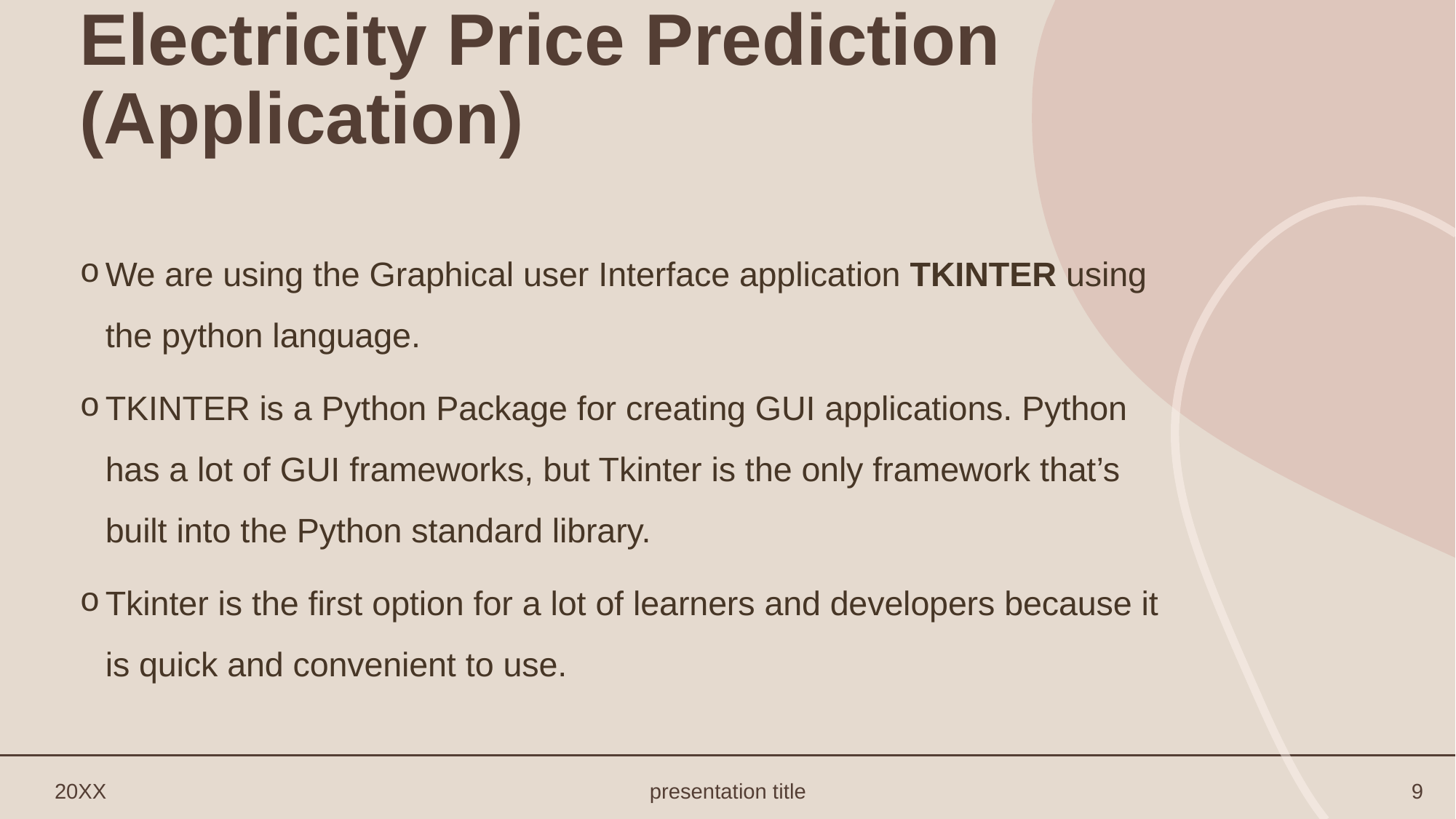

# Electricity Price Prediction (Application)
We are using the Graphical user Interface application TKINTER using the python language.
TKINTER is a Python Package for creating GUI applications. Python has a lot of GUI frameworks, but Tkinter is the only framework that’s built into the Python standard library.
Tkinter is the first option for a lot of learners and developers because it is quick and convenient to use.
20XX
presentation title
9